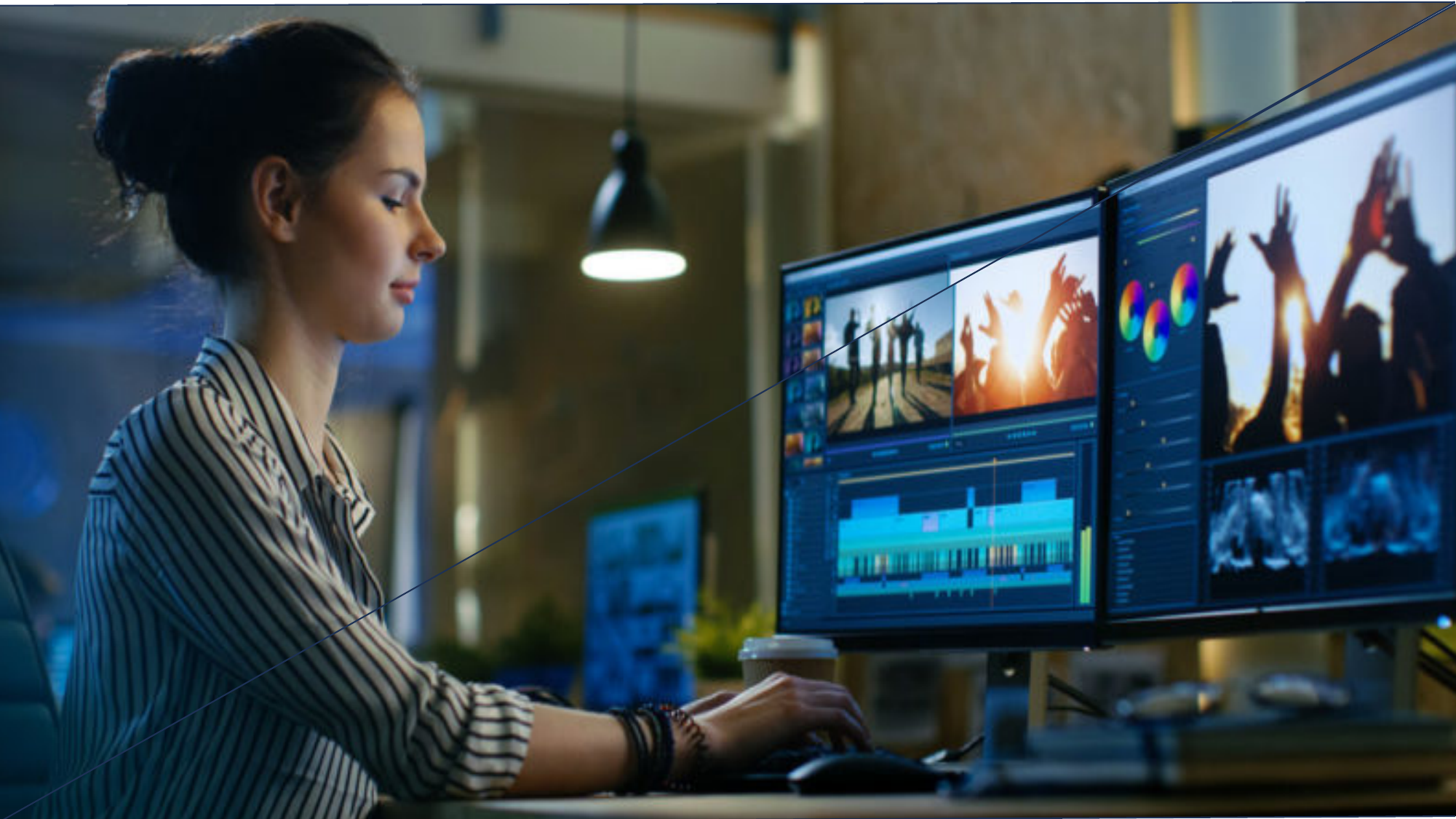

Non digital time

Digital time

Time line

History of computing
by
Francisco David Martín Reguero
1º DAM
First Generation

Second Generation

Third Generation

Fourth Generation

Fifth Generation